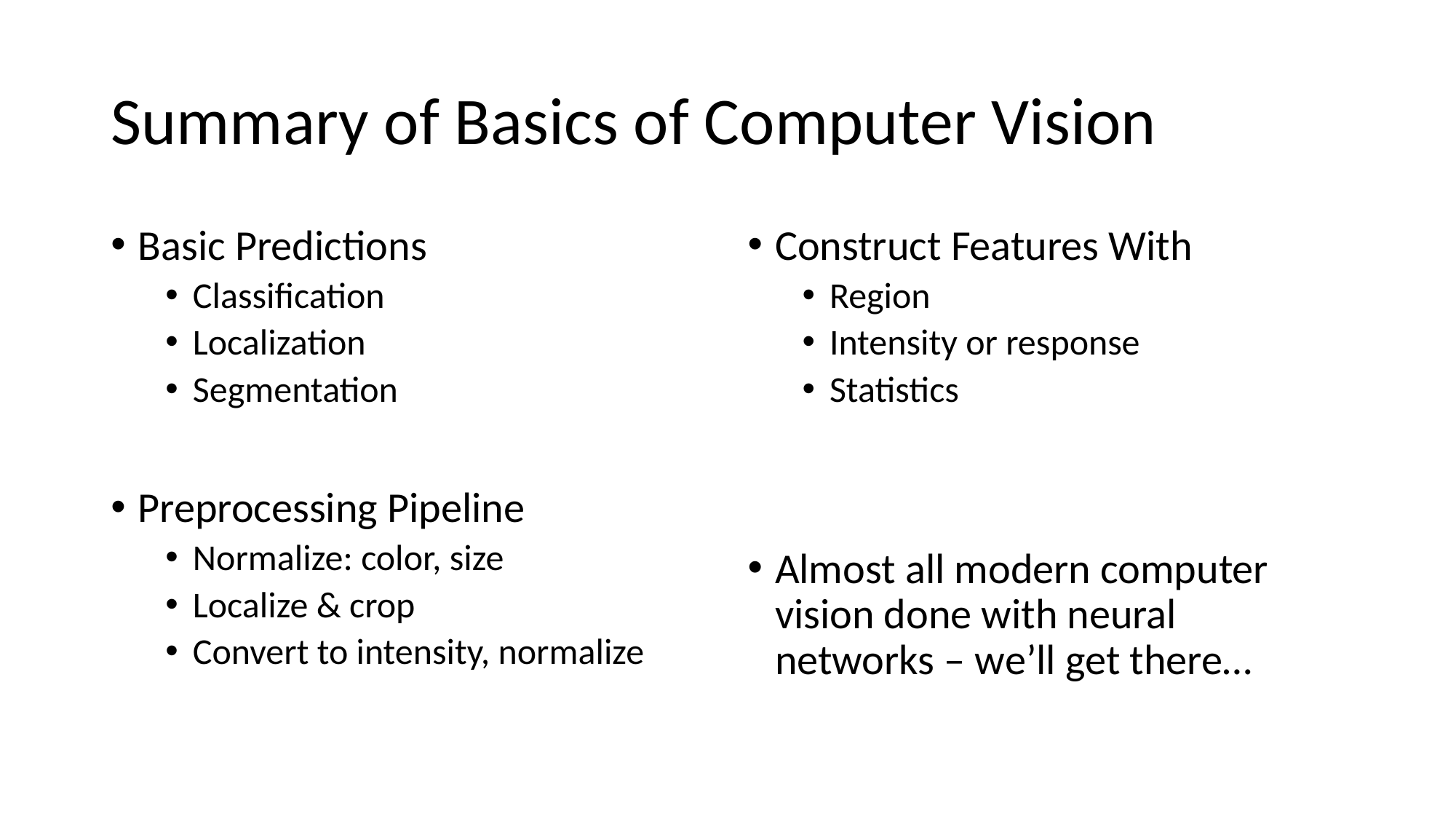

# Summary of Basics of Computer Vision
Basic Predictions
Classification
Localization
Segmentation

Preprocessing Pipeline
Normalize: color, size
Localize & crop
Convert to intensity, normalize

Construct Features With
Region
Intensity or response
Statistics

Almost all modern computer vision done with neural networks – we’ll get there…